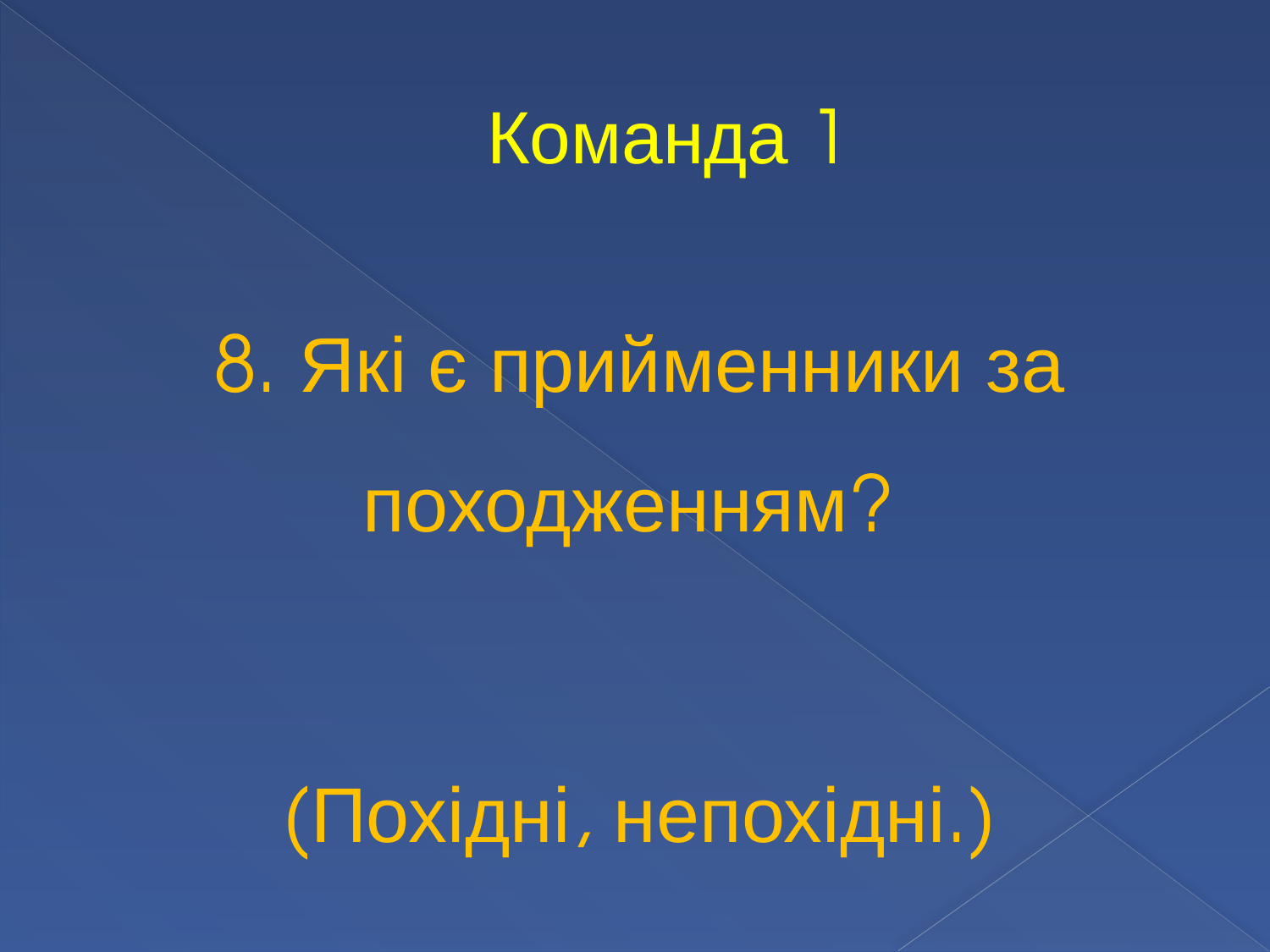

# Команда 1
8. Які є прийменники за походженням?

(Похідні, непохідні.)